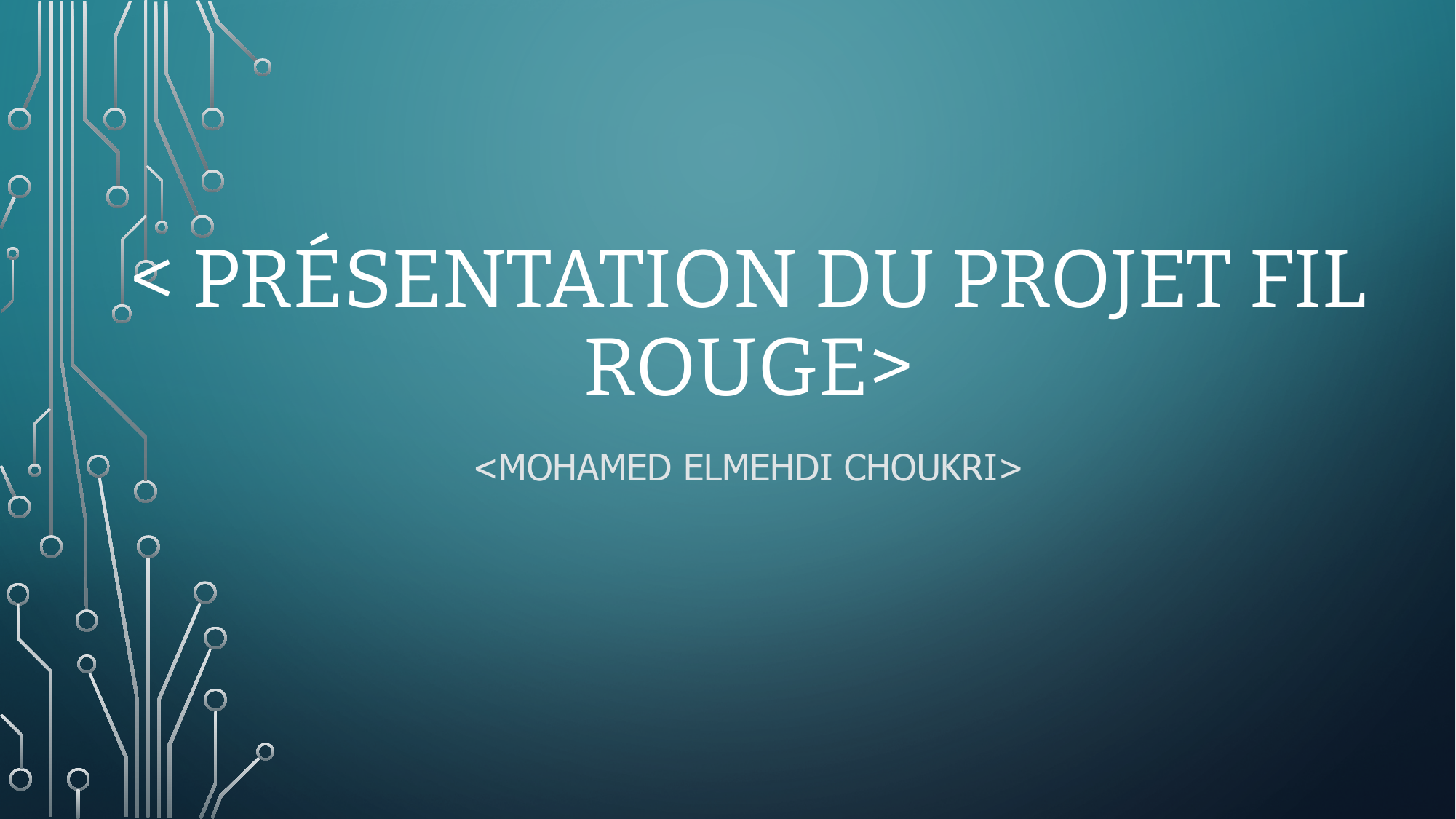

# < Présentation du projet fil rouge>
<MOHAMED ELMEHDI CHOUKRI>